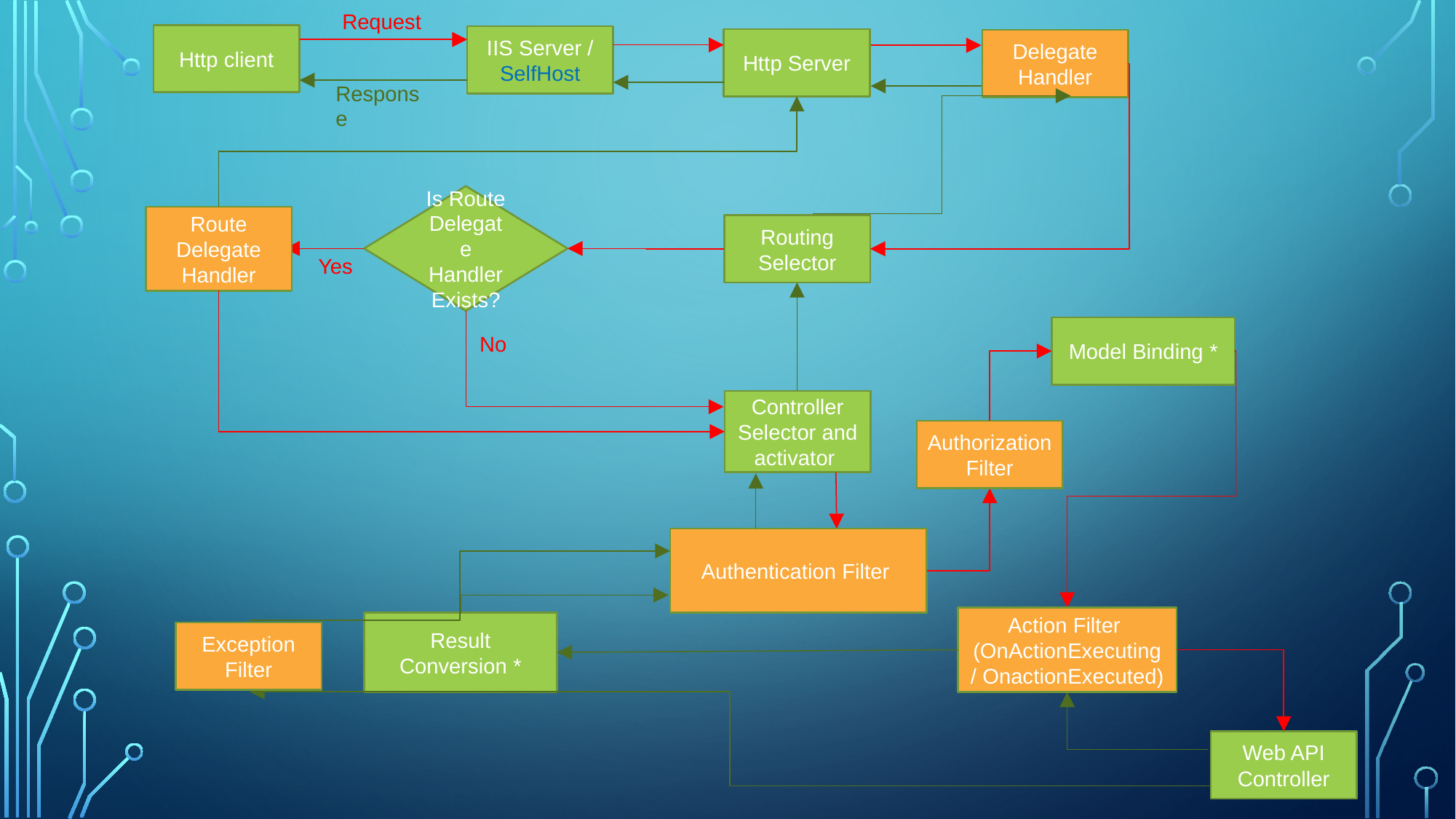

Request
Http client
IIS Server / SelfHost
Http Server
Delegate Handler
Response
Is Route Delegate Handler Exists?
Route Delegate Handler
Routing Selector
Yes
Model Binding *
No
Controller Selector and activator
Authorization Filter
Authentication Filter
Action Filter
(OnActionExecuting / OnactionExecuted)
Result Conversion *
Exception Filter
Web API Controller